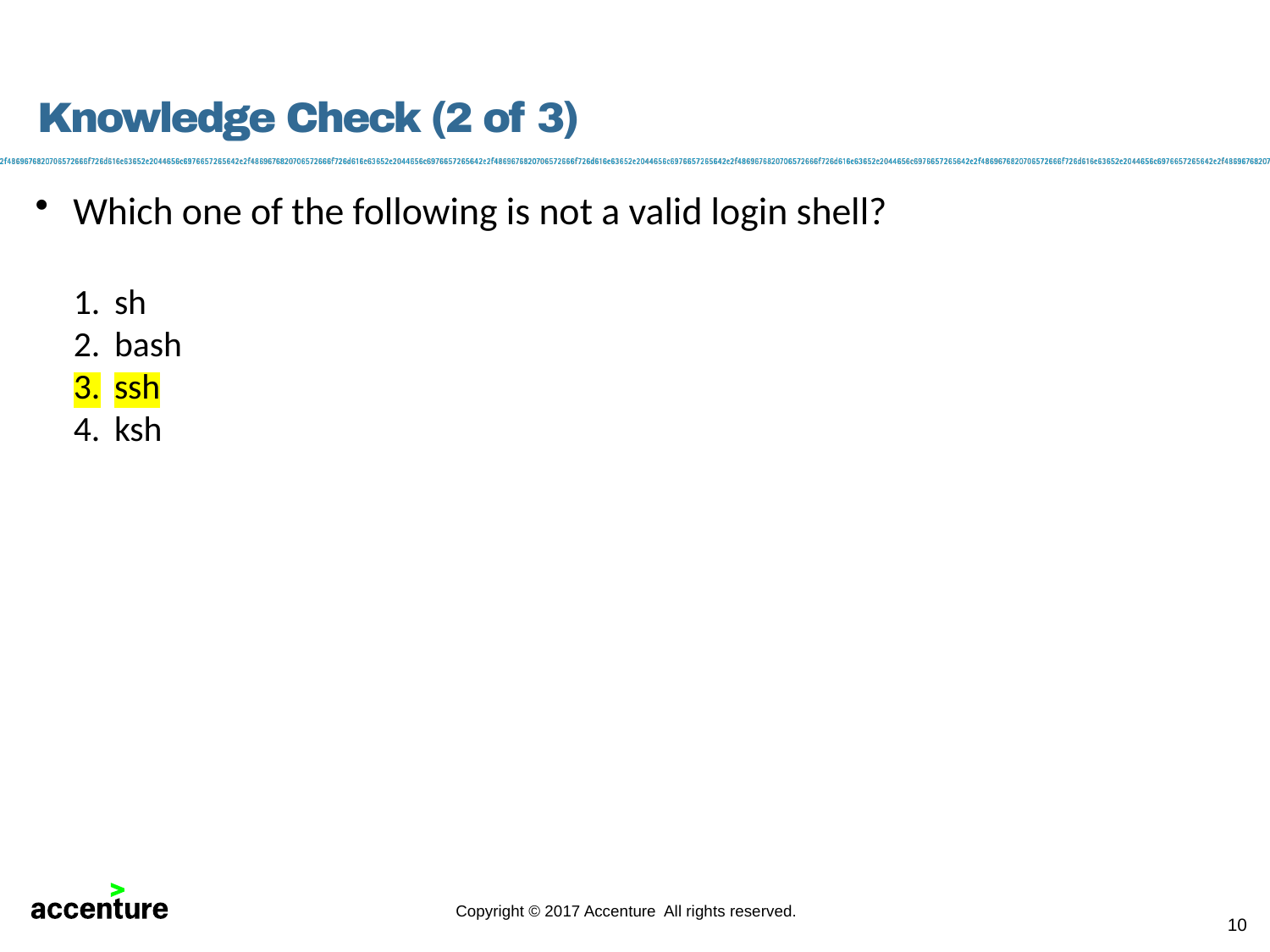

# Knowledge Check (2 of 3)
Which one of the following is not a valid login shell?

sh
bash
ssh
ksh

10